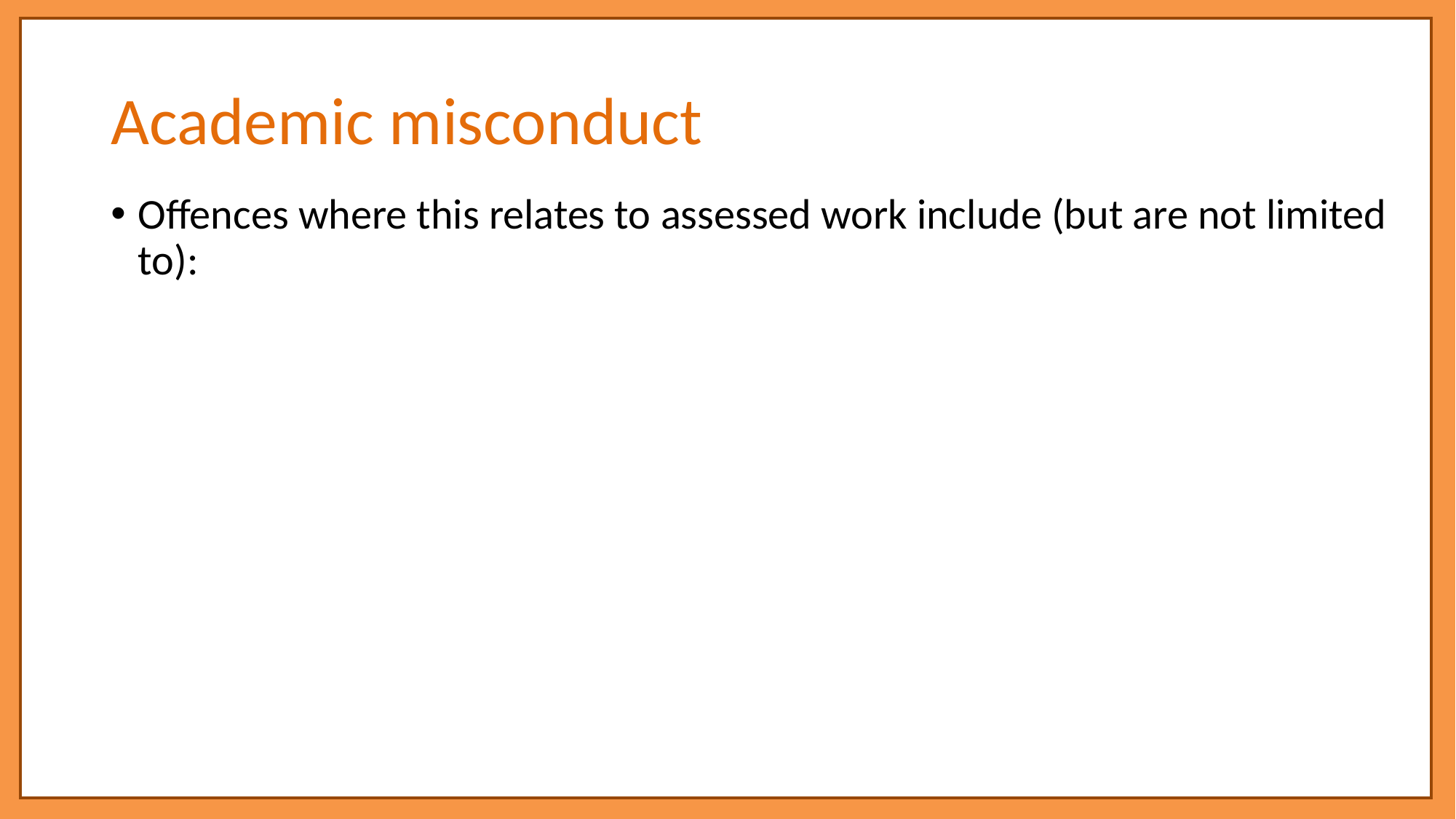

# Academic misconduct
Offences where this relates to assessed work include (but are not limited to):